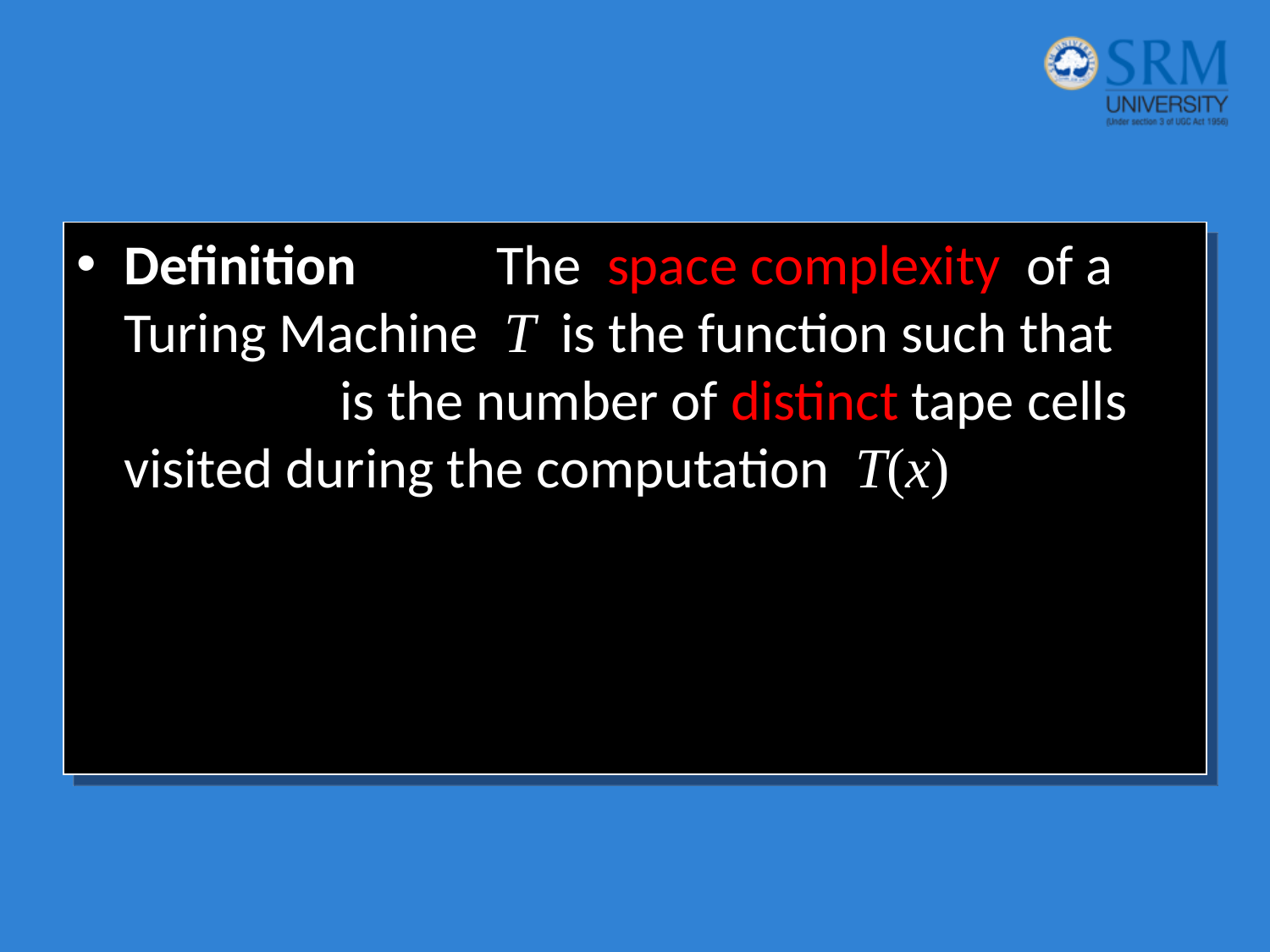

#
Definition           The  space complexity  of a Turing Machine  T  is the function such that                        is the number of distinct tape cells visited during the computation  T(x)